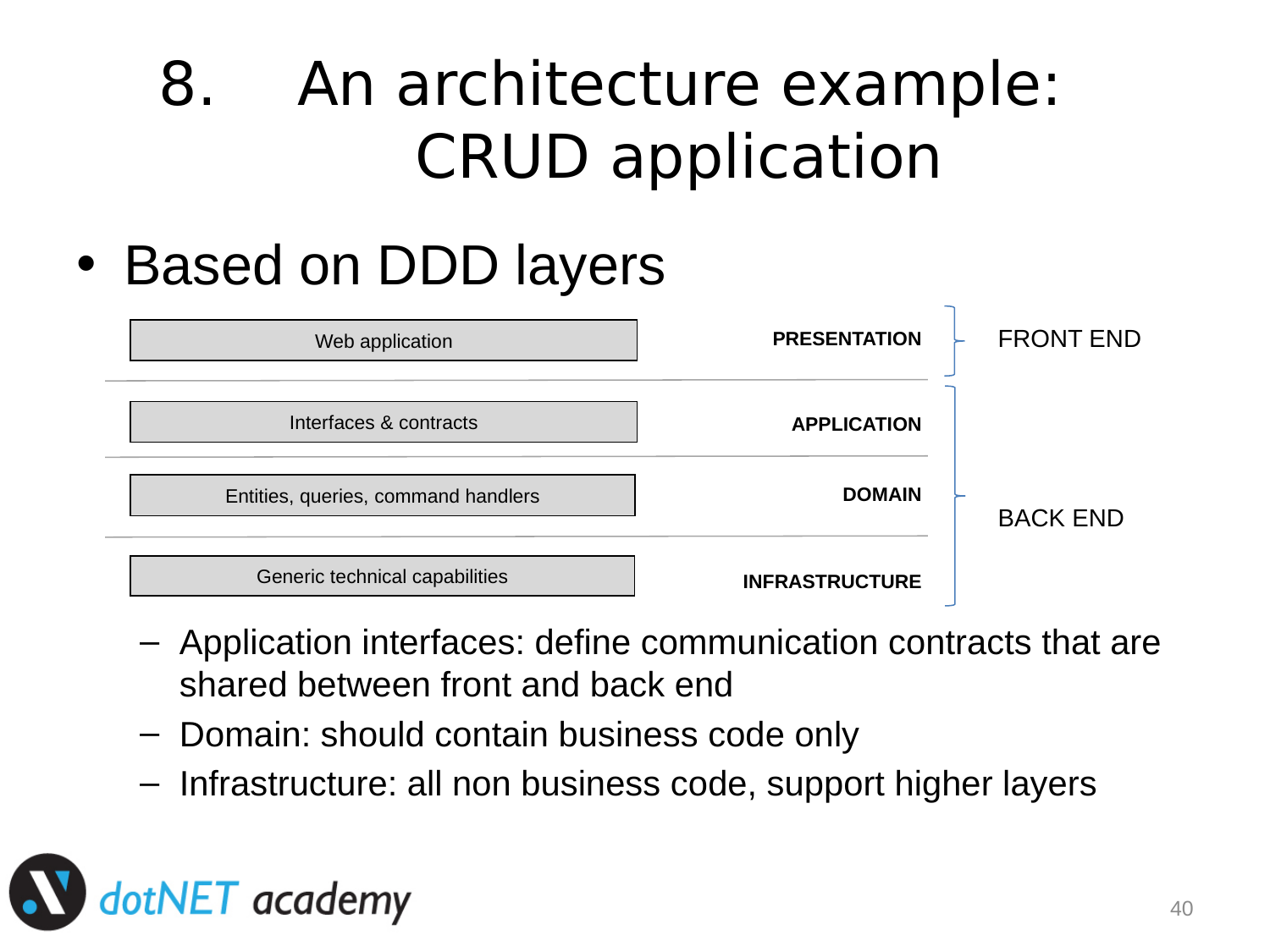

# An architecture example: CRUD application
Based on DDD layers

Application interfaces: define communication contracts that are shared between front and back end
Domain: should contain business code only
Infrastructure: all non business code, support higher layers

FRONT END
Web application
PRESENTATION

APPLICATION
Interfaces & contracts

Entities, queries, command handlers
DOMAIN
BACK END

Generic technical capabilities
INFRASTRUCTURE
40